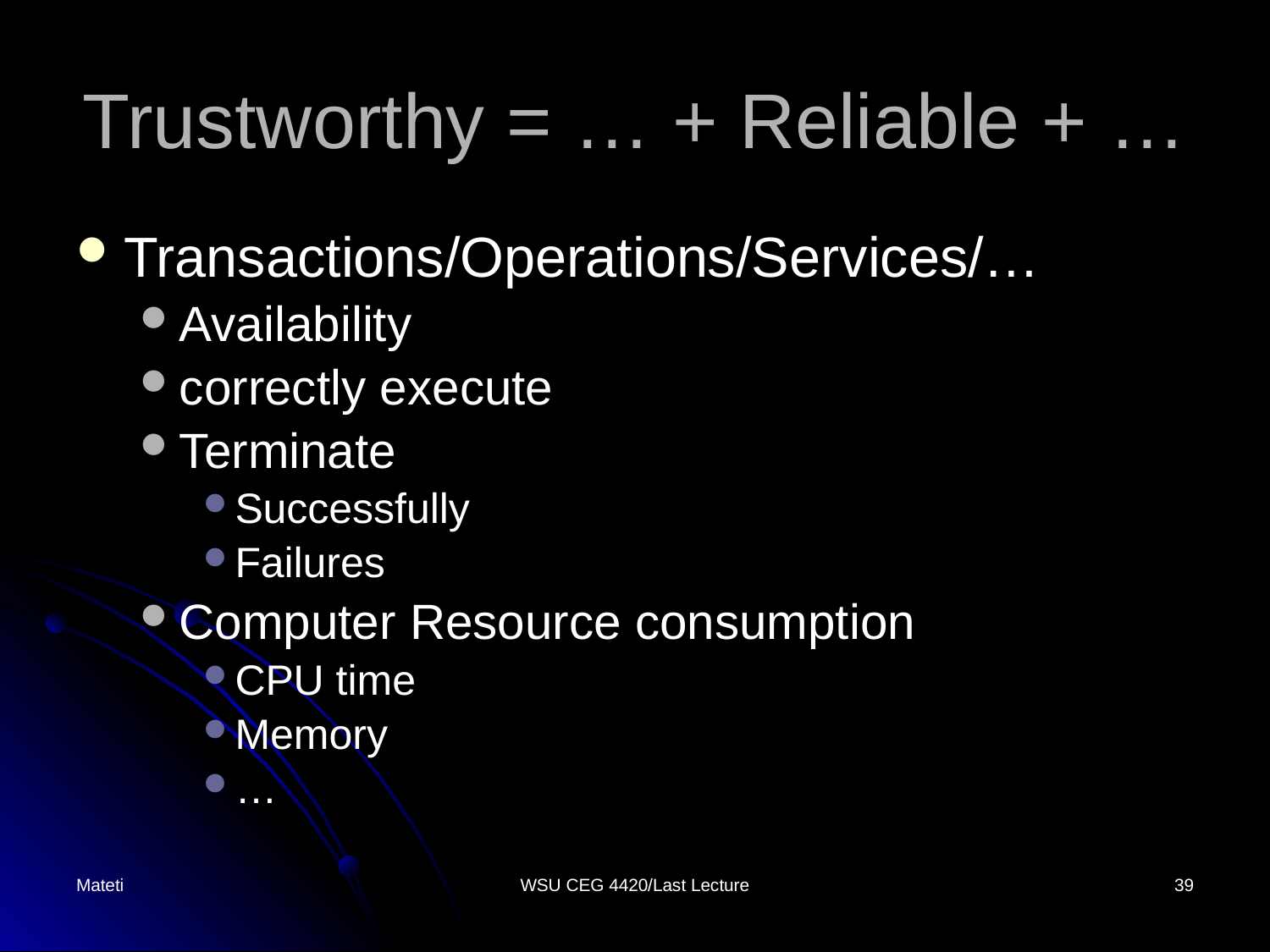

# Trustworthy = … + Reliable + …
Transactions/Operations/Services/…
Availability
correctly execute
Terminate
Successfully
Failures
Computer Resource consumption
CPU time
Memory
…

Mateti
WSU CEG 4420/Last Lecture
39